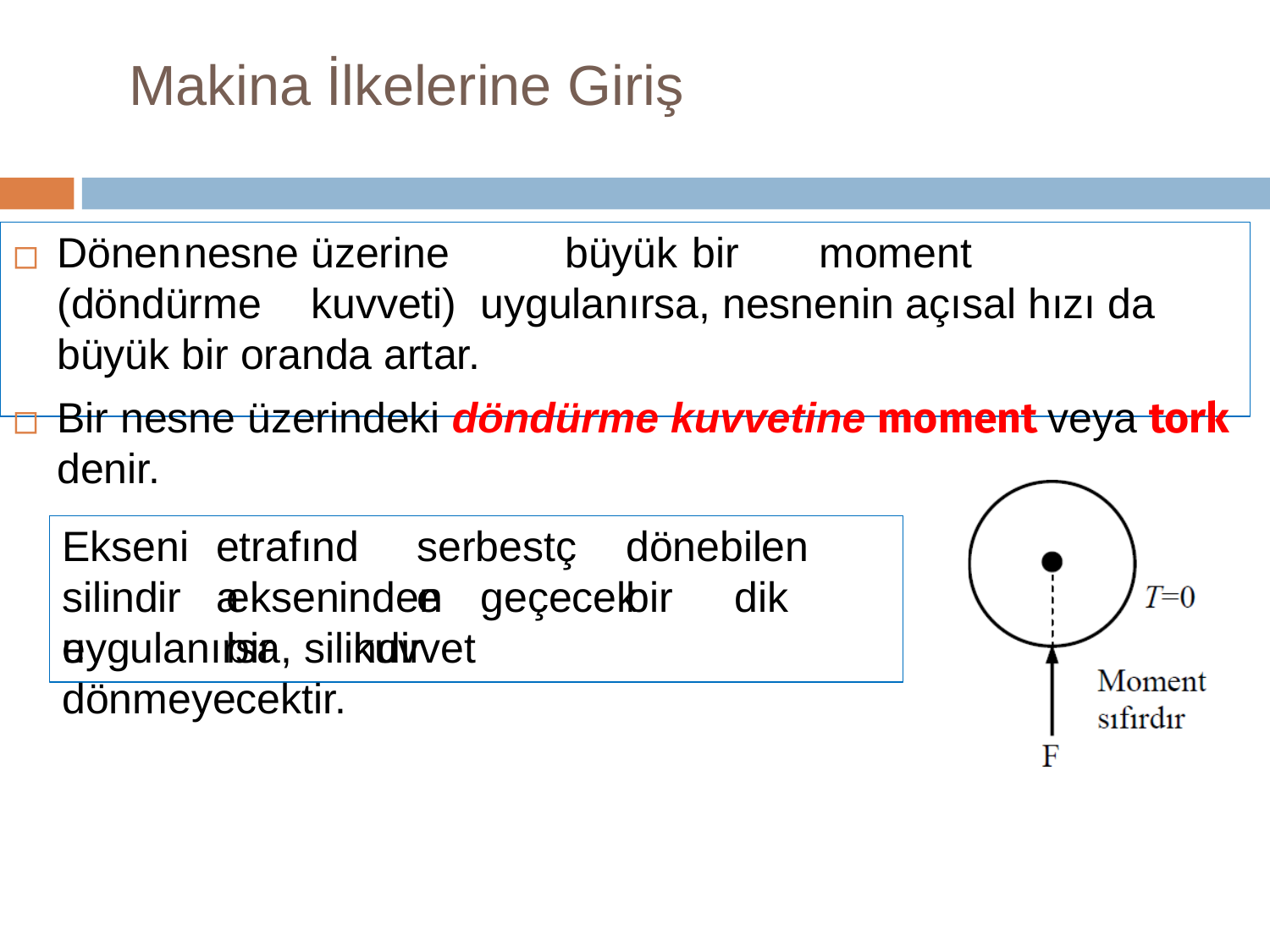

# Makina İlkelerine Giriş
Dönen	nesne	üzerine	büyük	bir	moment	(döndürme	kuvveti)  uygulanırsa, nesnenin açısal hızı da büyük bir oranda artar.
Bir nesne üzerindeki döndürme kuvvetine moment veya tork denir.

Ekseni
silindire
etrafında
serbestçe
dönebilen	bir
ekseninden	geçecek	dik	bir	kuvvet
uygulanırsa, silindir dönmeyecektir.